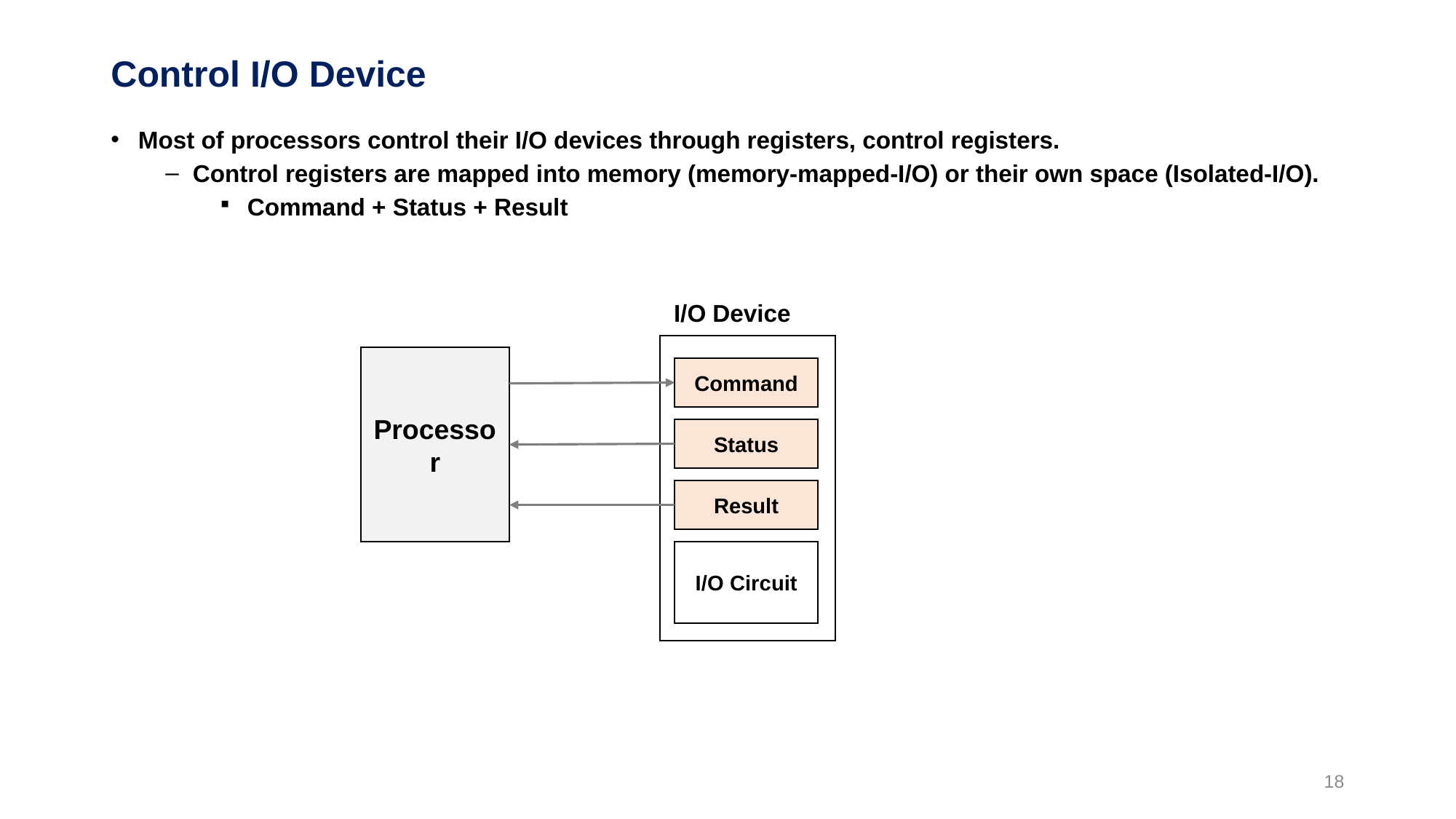

# Control I/O Device
Most of processors control their I/O devices through registers, control registers.
Control registers are mapped into memory (memory-mapped-I/O) or their own space (Isolated-I/O).
Command + Status + Result
I/O Device

Processor
Command
Status
Result
I/O Circuit
18